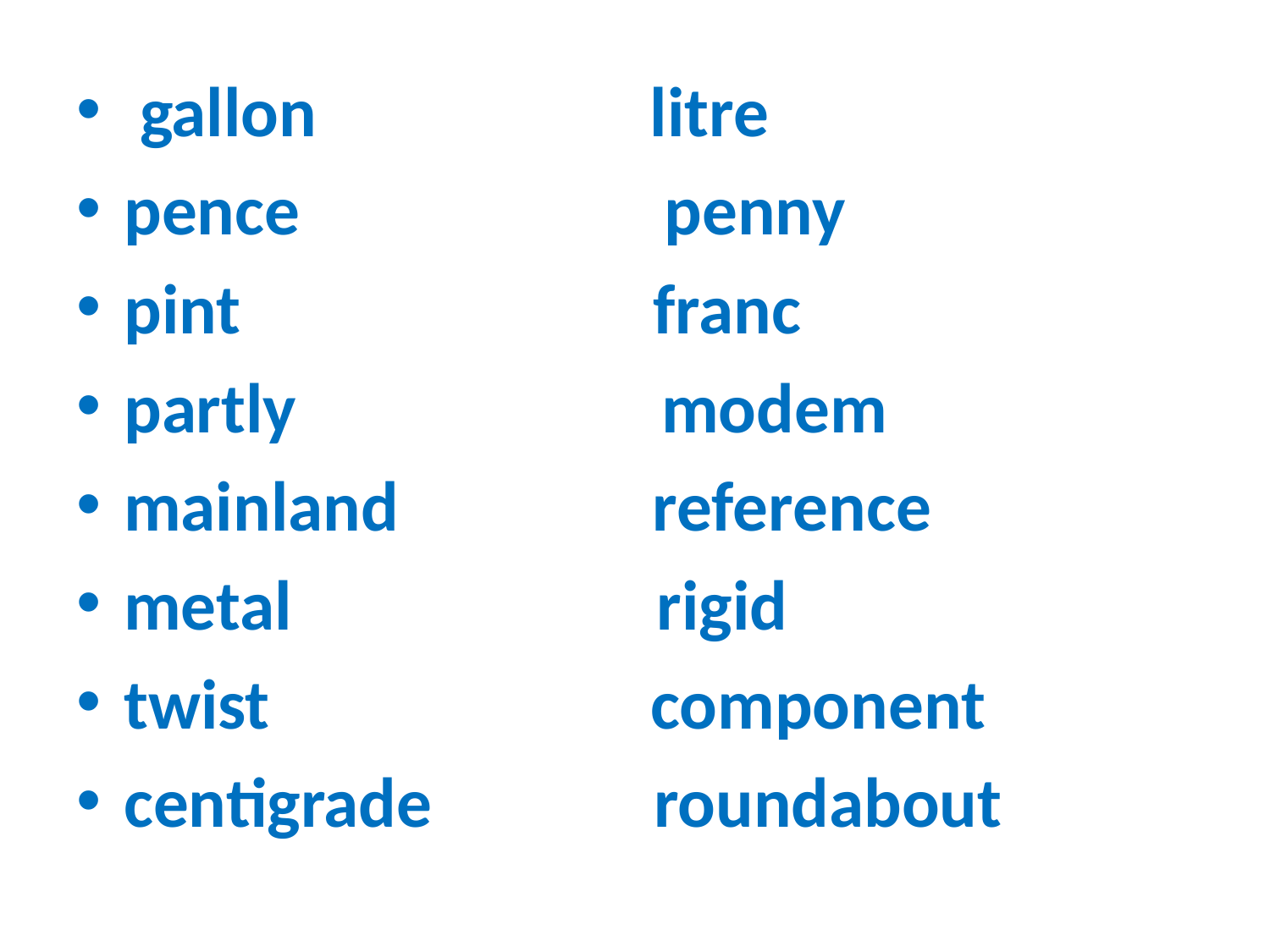

gallon                     litre
pence                       penny
pint                          franc
partly                       modem
mainland                reference
metal                       rigid
twist                        component
centigrade              roundabout